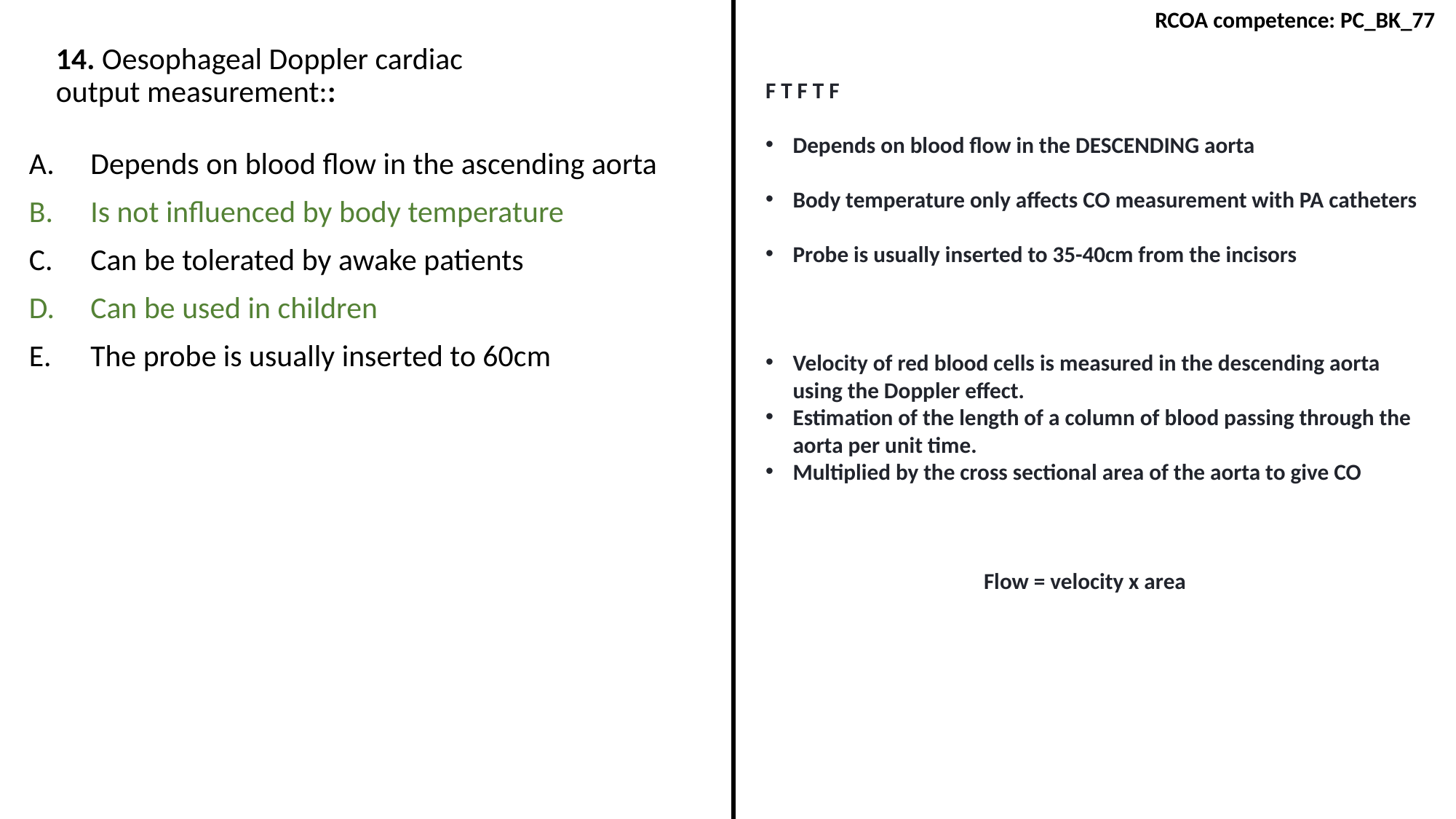

RCOA competence: PC_BK_77
14. Oesophageal Doppler cardiac output measurement::

F T F T F
Depends on blood flow in the DESCENDING aorta

Body temperature only affects CO measurement with PA catheters

Probe is usually inserted to 35-40cm from the incisors

Velocity of red blood cells is measured in the descending aorta using the Doppler effect.
Estimation of the length of a column of blood passing through the aorta per unit time.
Multiplied by the cross sectional area of the aorta to give CO

		Flow = velocity x area

Depends on blood flow in the ascending aorta
Is not influenced by body temperature
Can be tolerated by awake patients
Can be used in children
The probe is usually inserted to 60cm